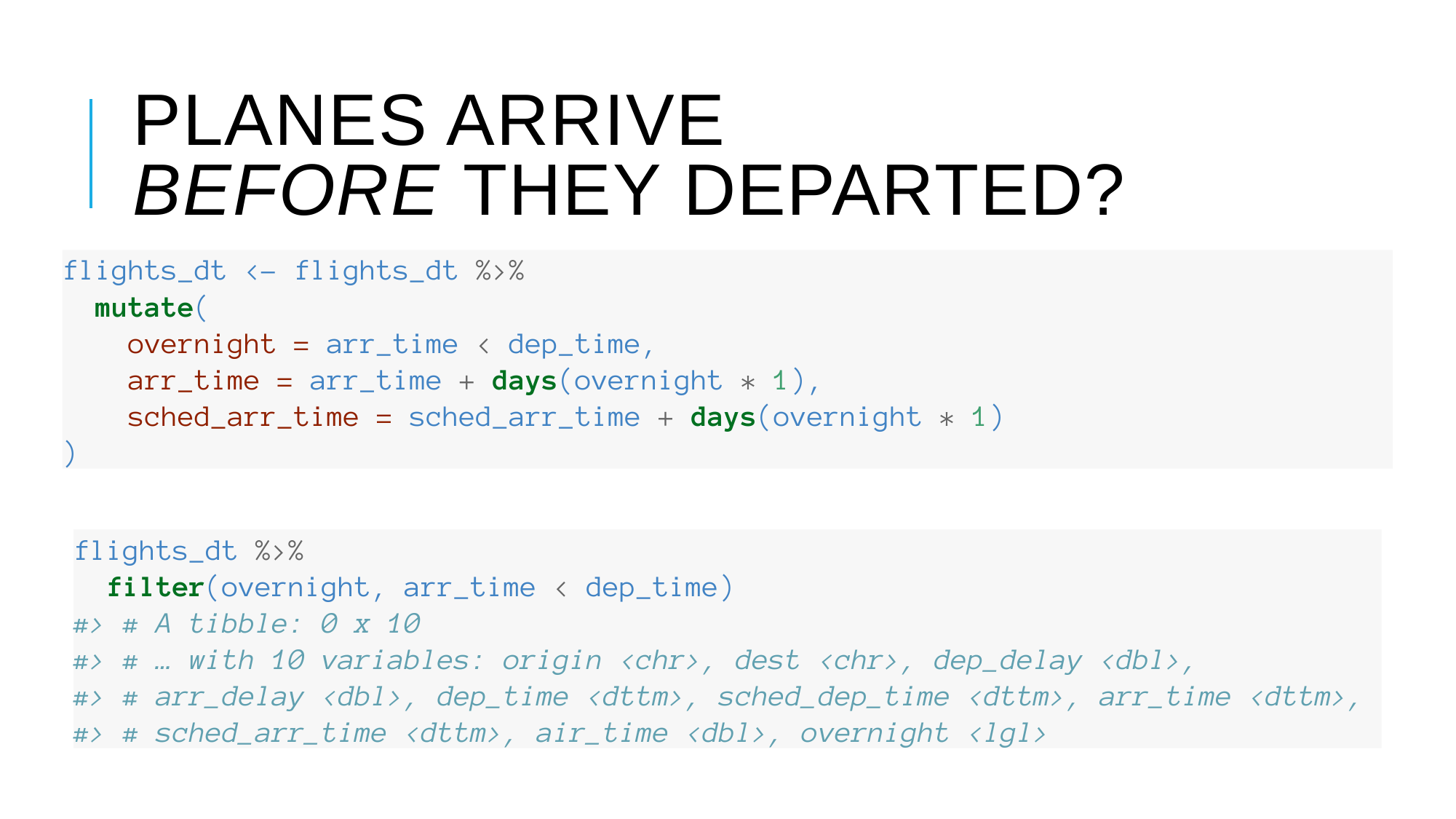

# planes arrive before they departed?
flights_dt <- flights_dt %>%
  mutate(
    overnight = arr_time < dep_time,
    arr_time = arr_time + days(overnight * 1),
    sched_arr_time = sched_arr_time + days(overnight * 1)
)
flights_dt %>%
  filter(overnight, arr_time < dep_time)
#> # A tibble: 0 x 10
#> # … with 10 variables: origin <chr>, dest <chr>, dep_delay <dbl>,
#> # arr_delay <dbl>, dep_time <dttm>, sched_dep_time <dttm>, arr_time <dttm>,
#> # sched_arr_time <dttm>, air_time <dbl>, overnight <lgl>